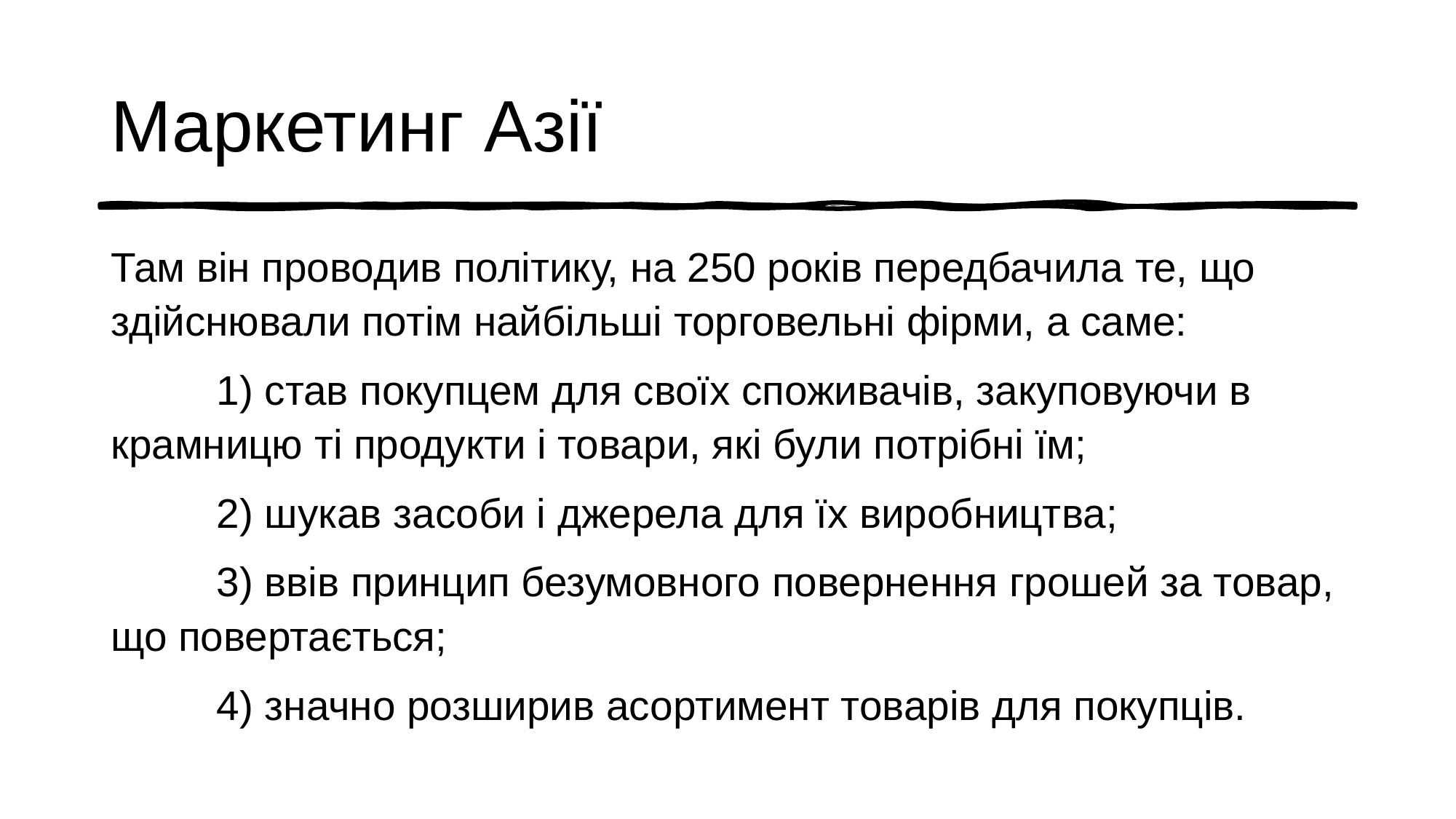

# Маркетинг Азії
Там він проводив політику, на 250 років передбачила те, що здійснювали потім найбільші торговельні фірми, а саме:
	1) став покупцем для своїх споживачів, закуповуючи в крамницю ті продукти і товари, які були потрібні їм;
	2) шукав засоби і джерела для їх виробництва;
	3) ввів принцип безумовного повернення грошей за товар, що повертається;
	4) значно розширив асортимент товарів для покупців.